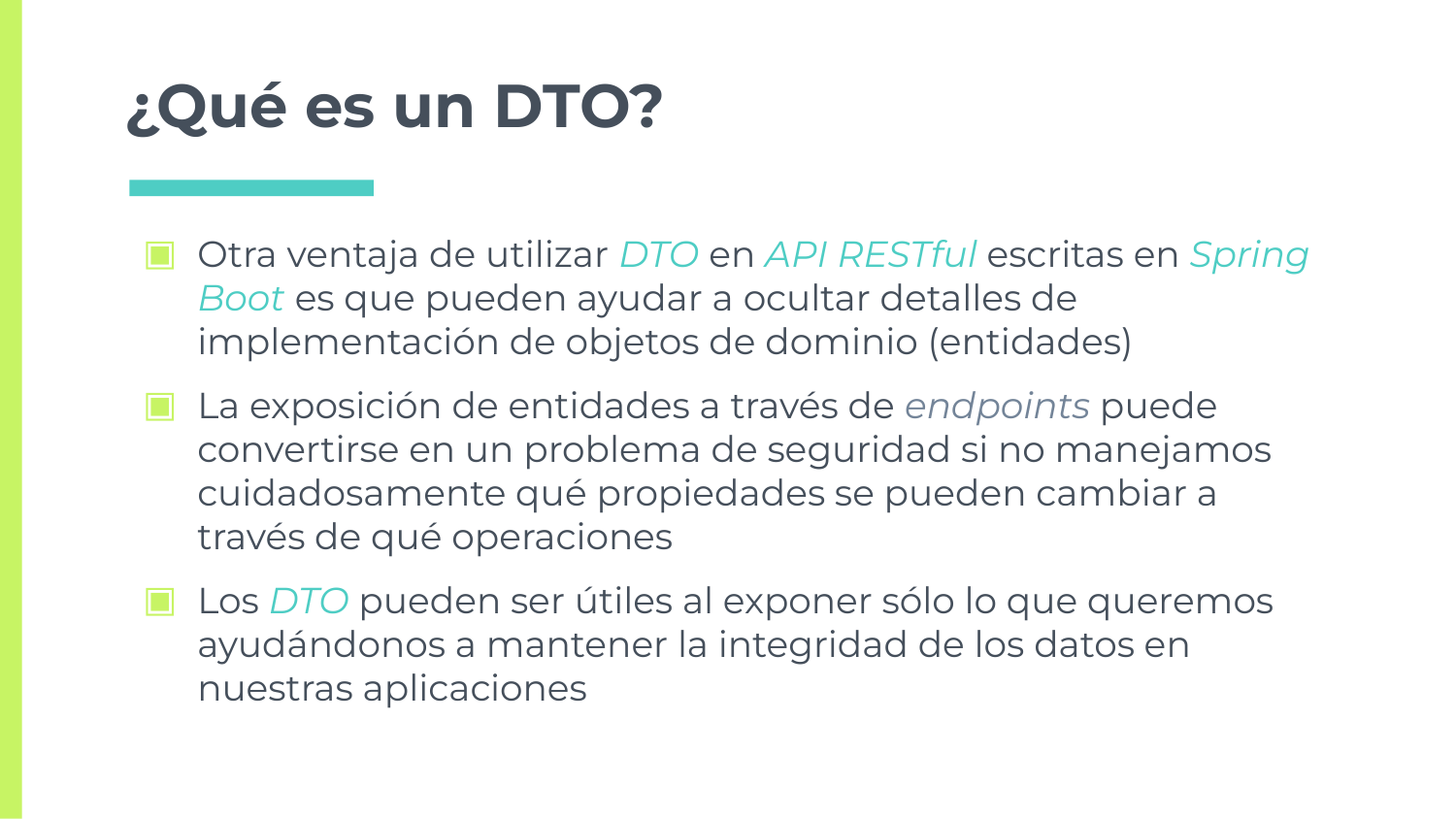

# ¿Qué es un DTO?
Otra ventaja de utilizar DTO en API RESTful escritas en Spring Boot es que pueden ayudar a ocultar detalles de implementación de objetos de dominio (entidades)
La exposición de entidades a través de endpoints puede convertirse en un problema de seguridad si no manejamos cuidadosamente qué propiedades se pueden cambiar a través de qué operaciones
Los DTO pueden ser útiles al exponer sólo lo que queremos ayudándonos a mantener la integridad de los datos en nuestras aplicaciones